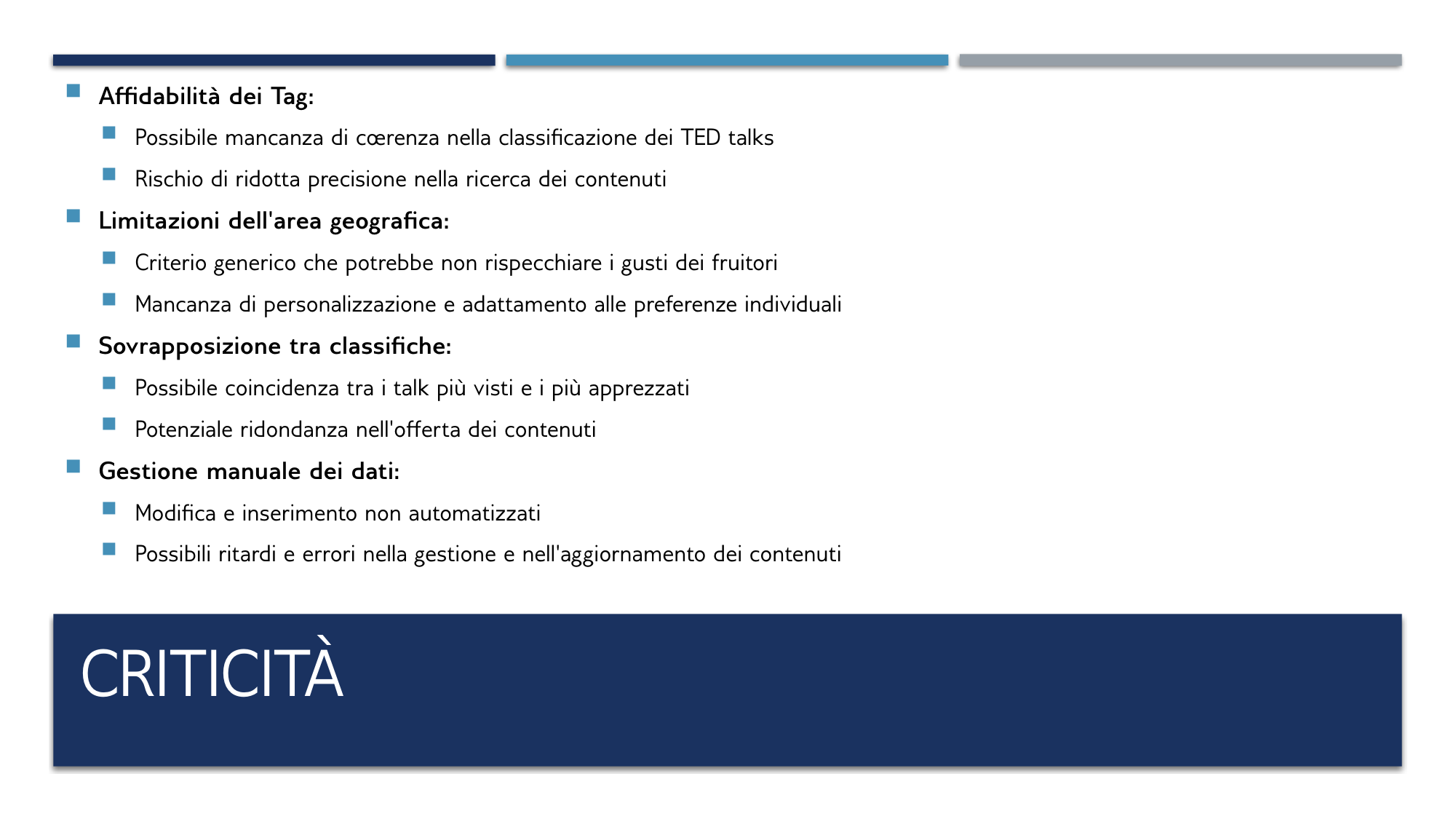

Affidabilità dei Tag:
Possibile mancanza di coerenza nella classificazione dei TED talks
Rischio di ridotta precisione nella ricerca dei contenuti
Limitazioni dell'area geografica:
Criterio generico che potrebbe non rispecchiare i gusti dei fruitori
Mancanza di personalizzazione e adattamento alle preferenze individuali
Sovrapposizione tra classifiche:
Possibile coincidenza tra i talk più visti e i più apprezzati
Potenziale ridondanza nell'offerta dei contenuti
Gestione manuale dei dati:
Modifica e inserimento non automatizzati
Possibili ritardi e errori nella gestione e nell'aggiornamento dei contenuti
# CRITICITà